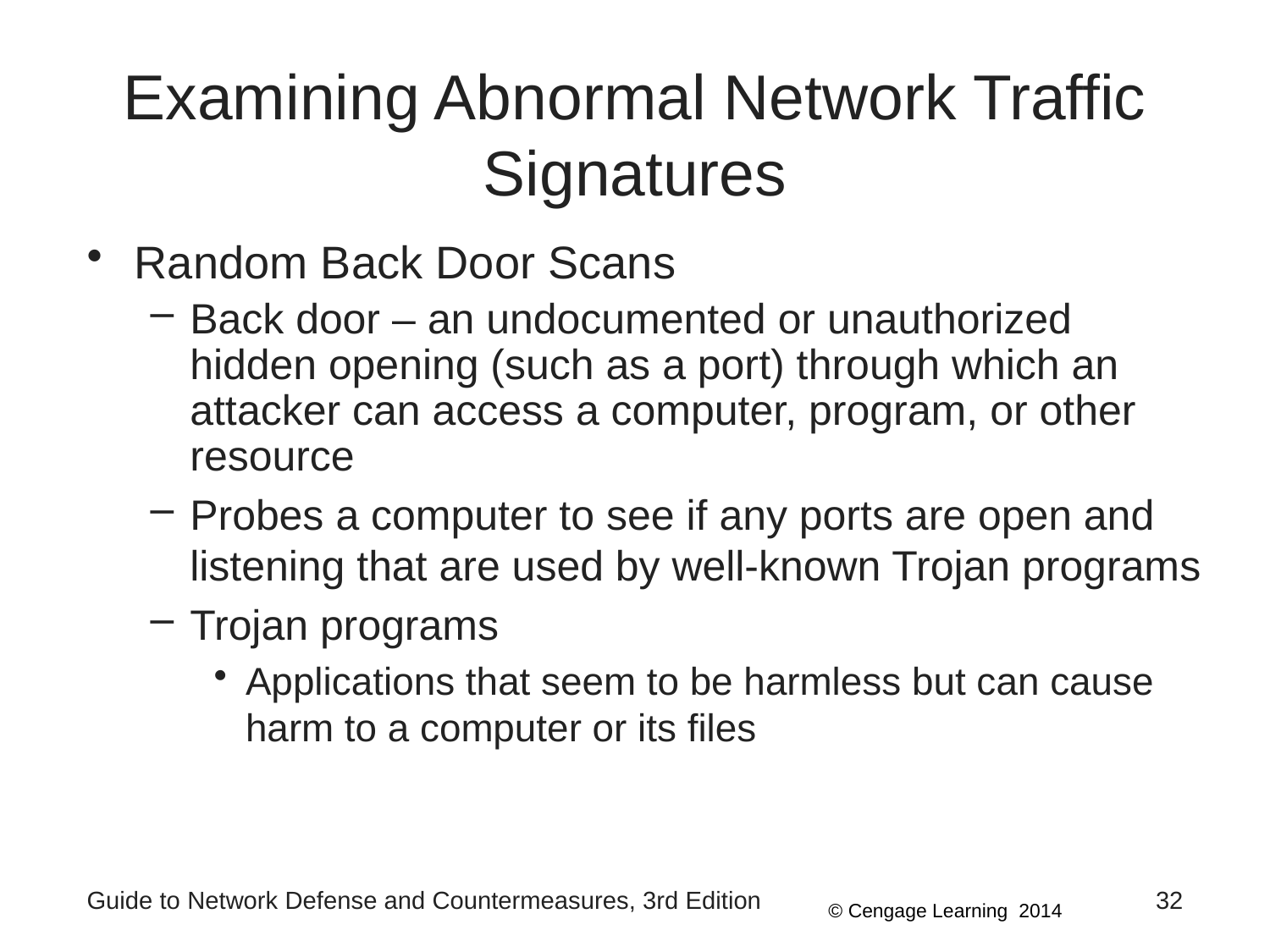

# Examining Abnormal Network Traffic Signatures
Random Back Door Scans
Back door – an undocumented or unauthorized hidden opening (such as a port) through which an attacker can access a computer, program, or other resource
Probes a computer to see if any ports are open and listening that are used by well-known Trojan programs
Trojan programs
Applications that seem to be harmless but can cause harm to a computer or its files

Guide to Network Defense and Countermeasures, 3rd Edition
32